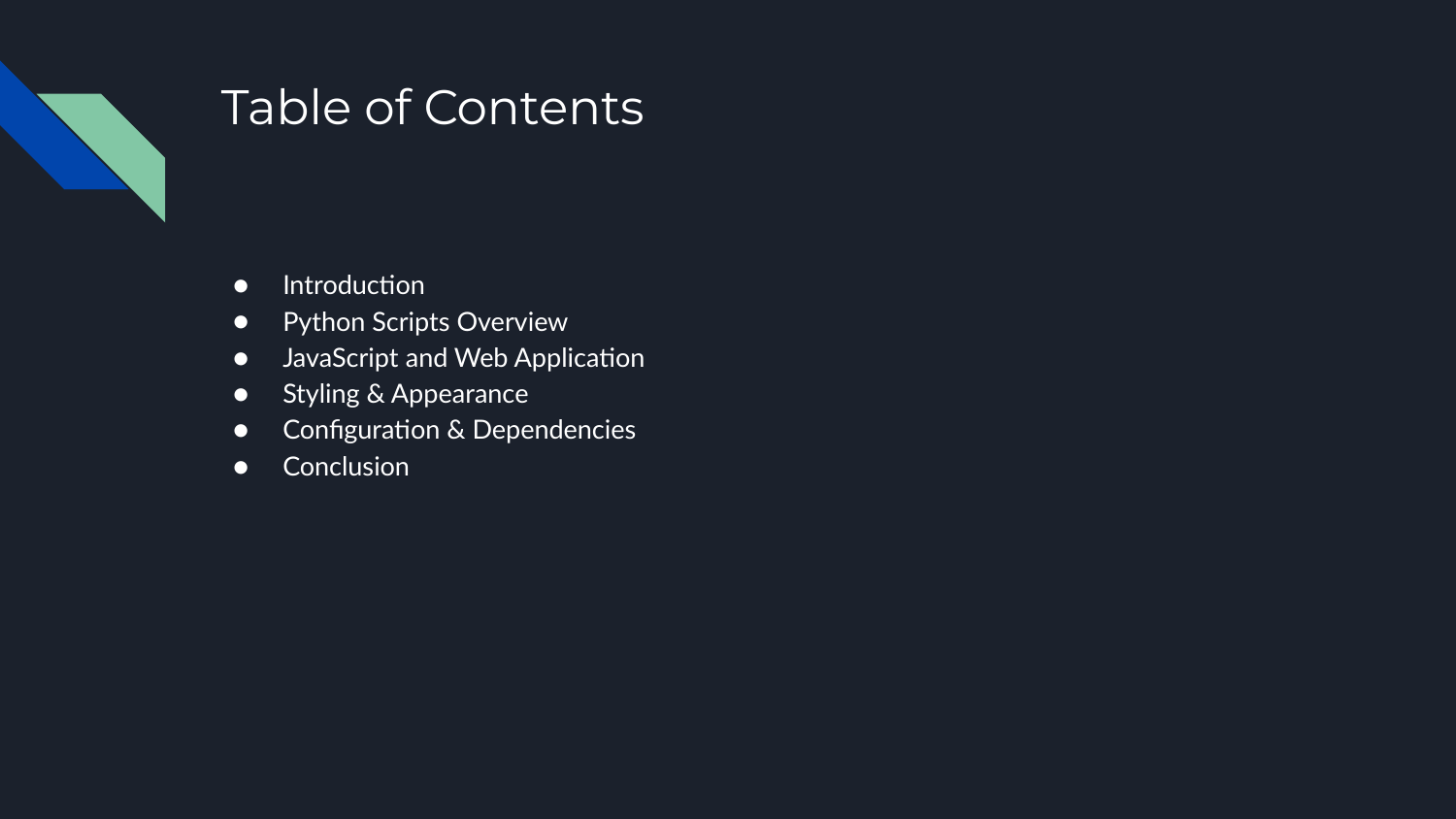

# Table of Contents
Introduction
Python Scripts Overview
JavaScript and Web Application
Styling & Appearance
Configuration & Dependencies
Conclusion